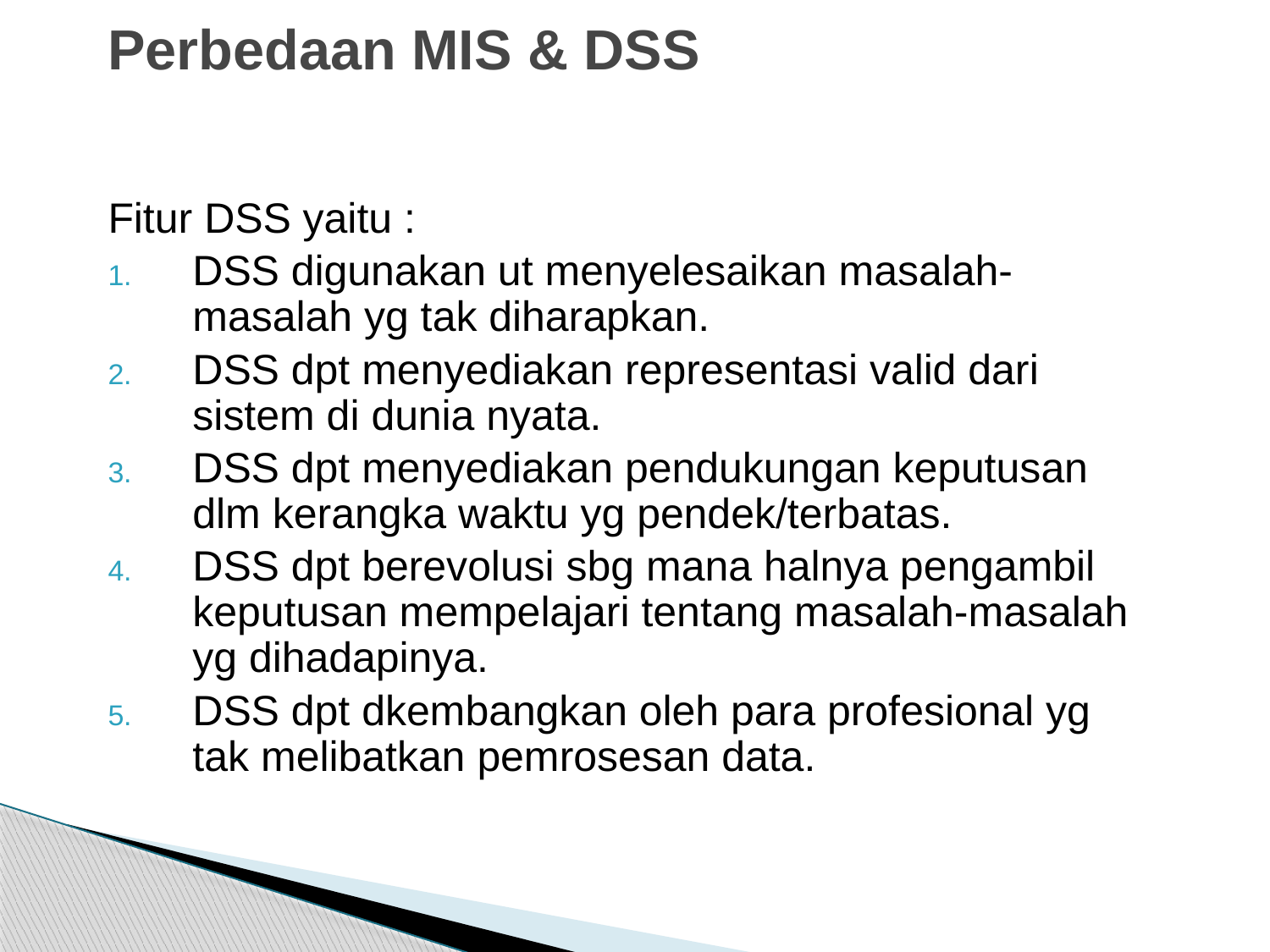

# Perbedaan MIS & DSS
Fitur DSS yaitu :
DSS digunakan ut menyelesaikan masalah-masalah yg tak diharapkan.
DSS dpt menyediakan representasi valid dari sistem di dunia nyata.
DSS dpt menyediakan pendukungan keputusan dlm kerangka waktu yg pendek/terbatas.
DSS dpt berevolusi sbg mana halnya pengambil keputusan mempelajari tentang masalah-masalah yg dihadapinya.
DSS dpt dkembangkan oleh para profesional yg tak melibatkan pemrosesan data.